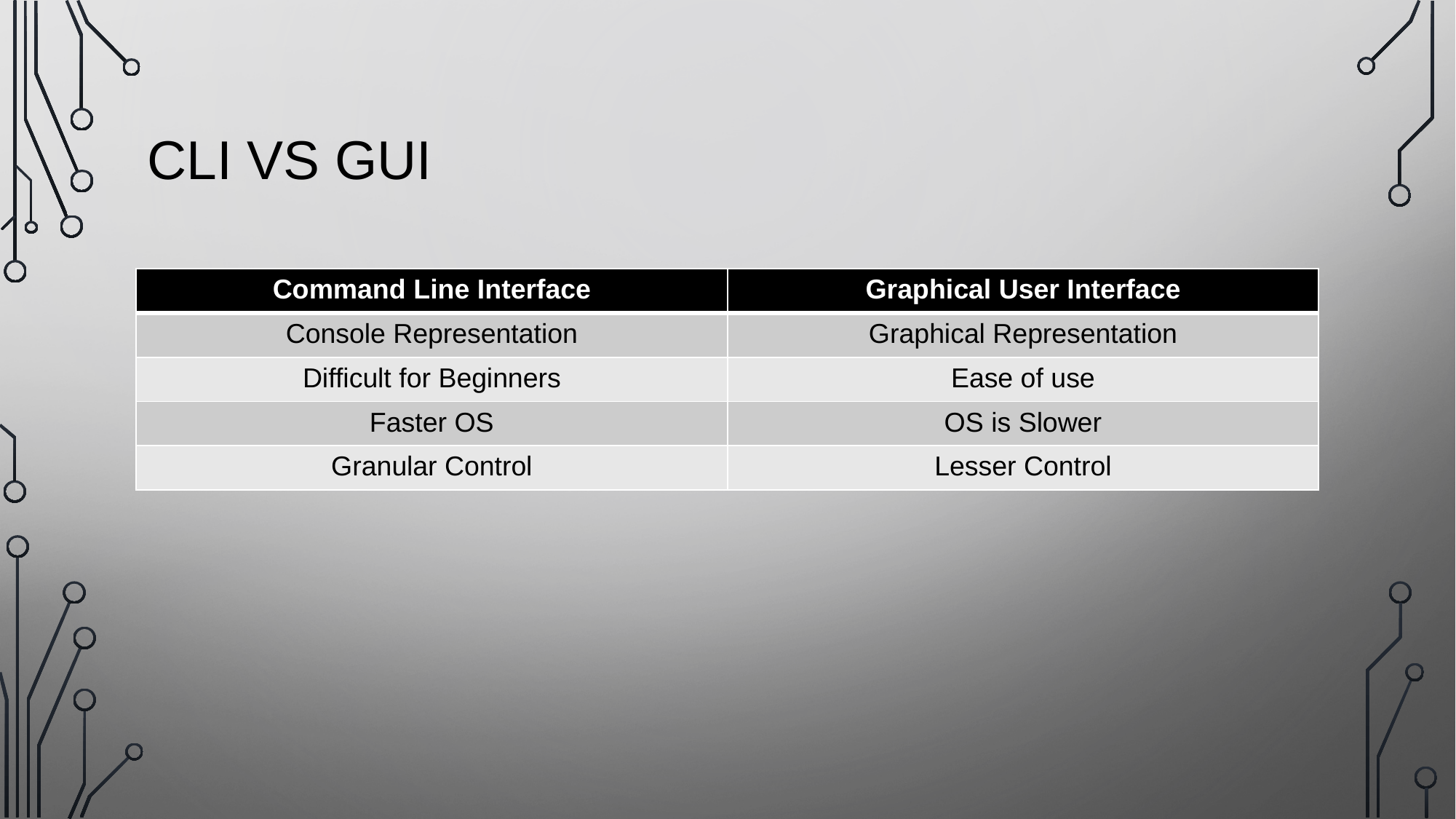

# CLI vs GUI
| Command Line Interface | Graphical User Interface |
| --- | --- |
| Console Representation | Graphical Representation |
| Difficult for Beginners | Ease of use |
| Faster OS | OS is Slower |
| Granular Control | Lesser Control |